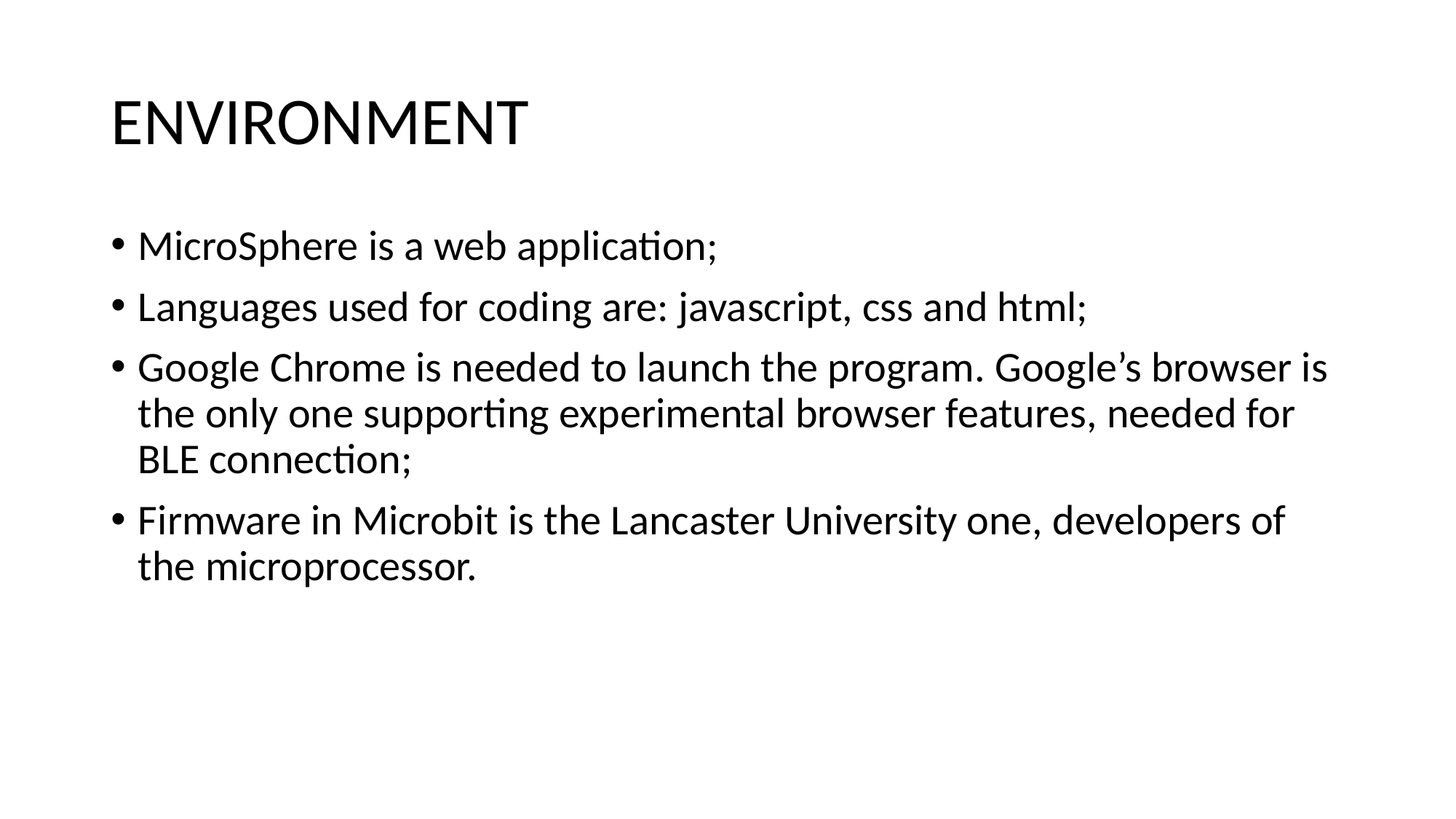

# ENVIRONMENT
MicroSphere is a web application;
Languages used for coding are: javascript, css and html;
Google Chrome is needed to launch the program. Google’s browser is the only one supporting experimental browser features, needed for BLE connection;
Firmware in Microbit is the Lancaster University one, developers of the microprocessor.